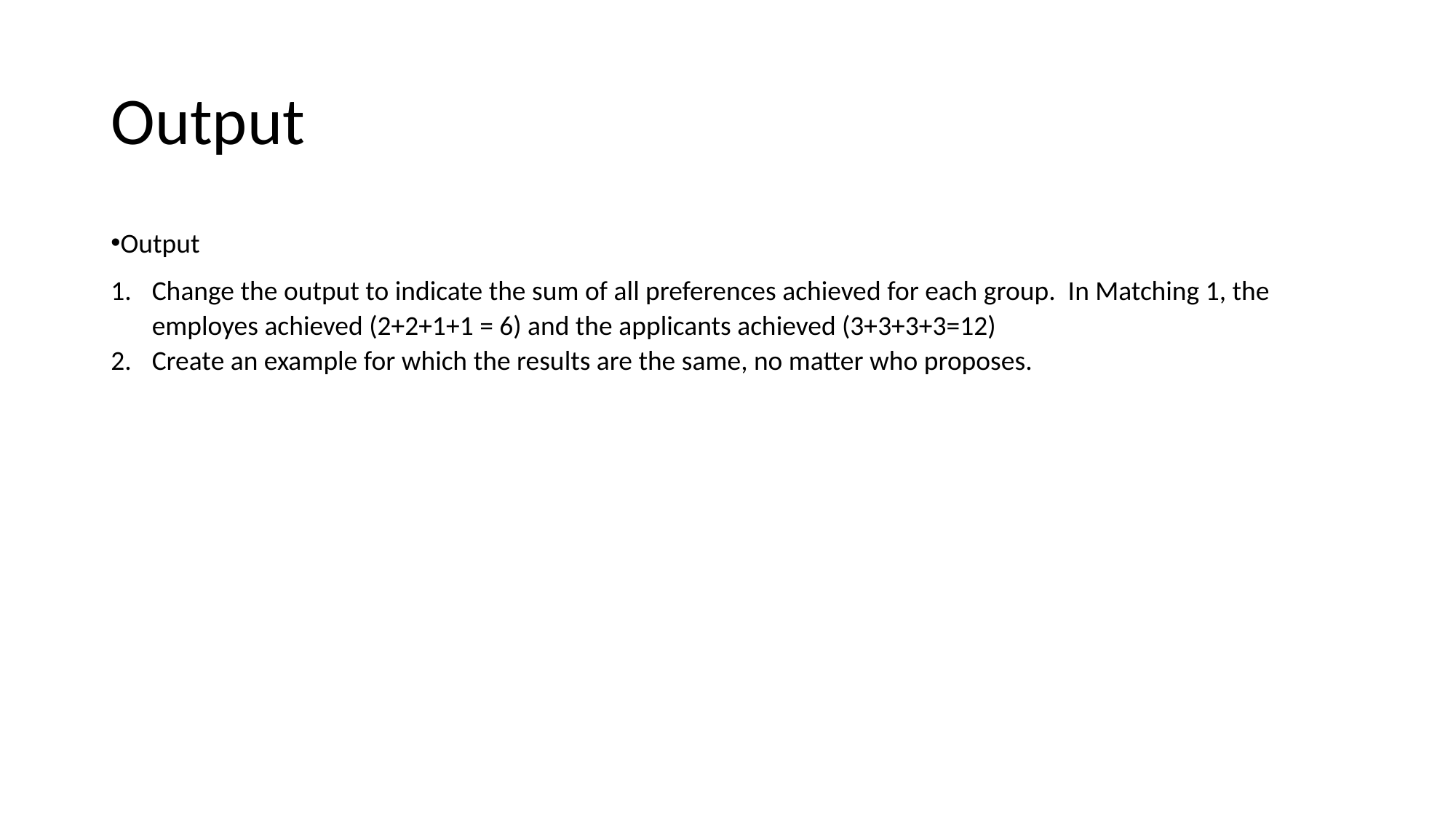

# Output
Output
Change the output to indicate the sum of all preferences achieved for each group.  In Matching 1, the employes achieved (2+2+1+1 = 6) and the applicants achieved (3+3+3+3=12)
Create an example for which the results are the same, no matter who proposes.